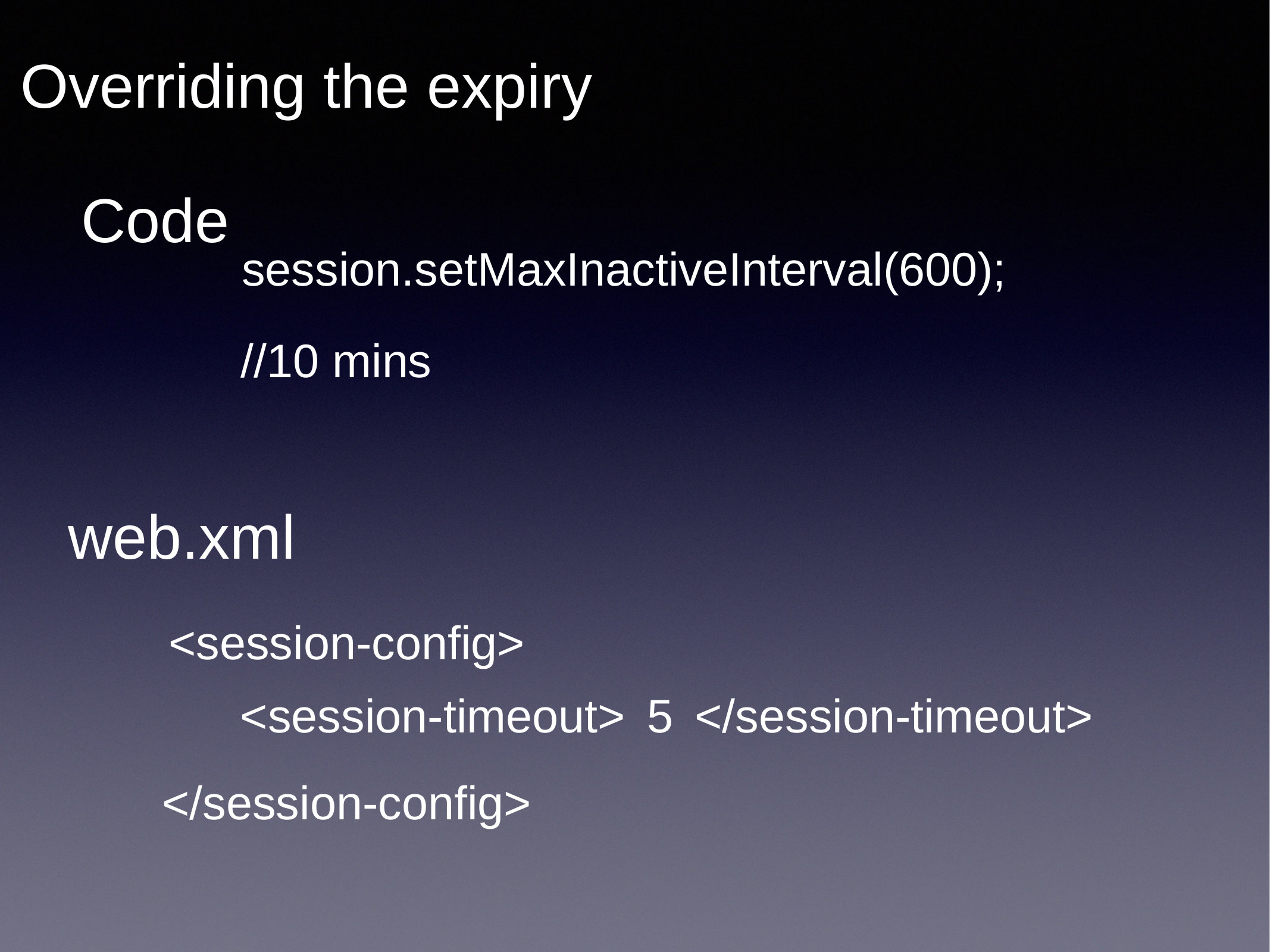

Overriding the expiry
Code
session.setMaxInactiveInterval(600);
//10 mins
web.xml
<session-config>
<session-timeout>
5
</session-timeout>
</session-config>